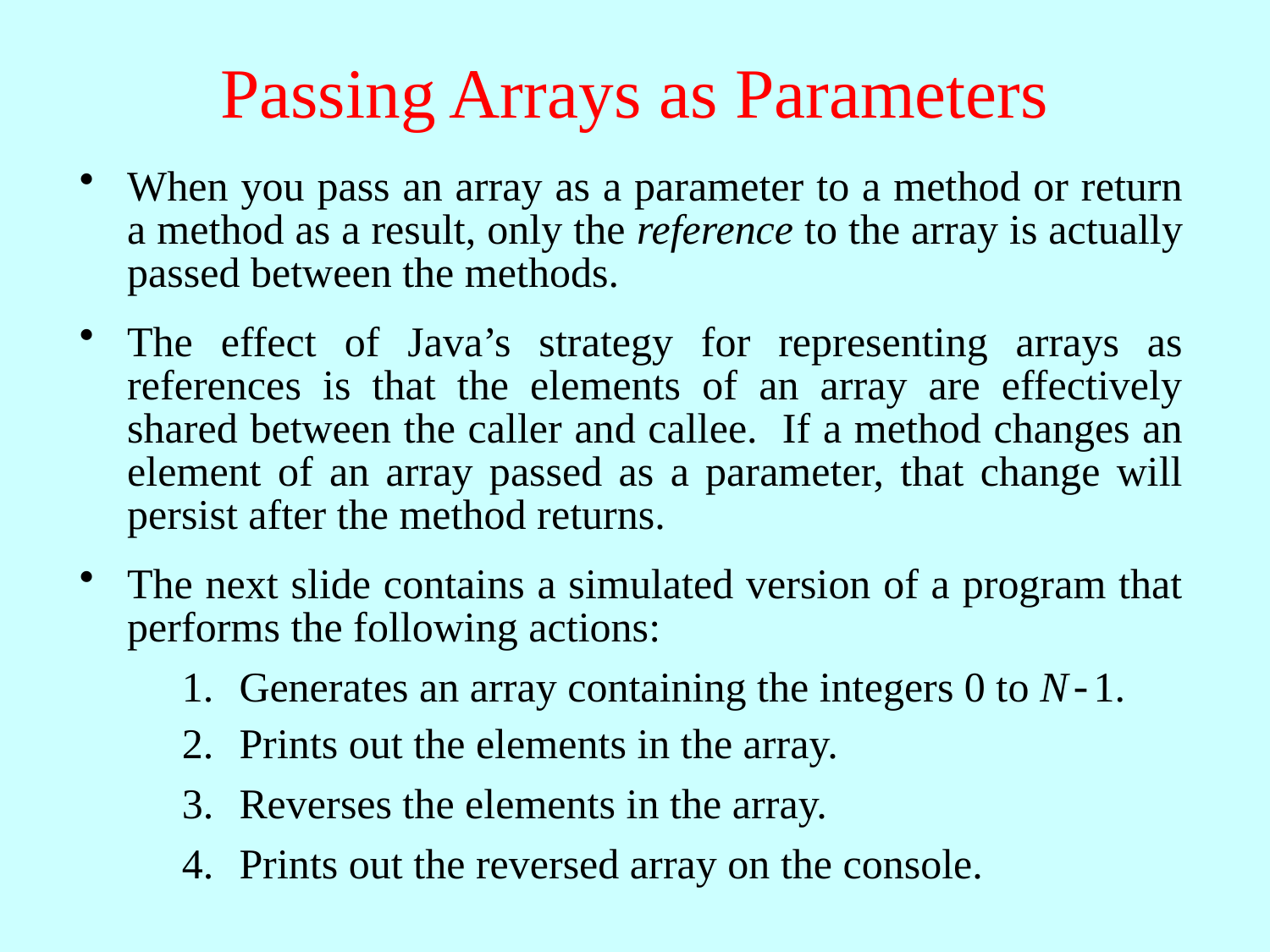

# Passing Arrays as Parameters
When you pass an array as a parameter to a method or return a method as a result, only the reference to the array is actually passed between the methods.
The effect of Java’s strategy for representing arrays as references is that the elements of an array are effectively shared between the caller and callee.  If a method changes an element of an array passed as a parameter, that change will persist after the method returns.
The next slide contains a simulated version of a program that performs the following actions:
1.
Generates an array containing the integers 0 to N-1.
2.
Prints out the elements in the array.
3.
Reverses the elements in the array.
4.
Prints out the reversed array on the console.